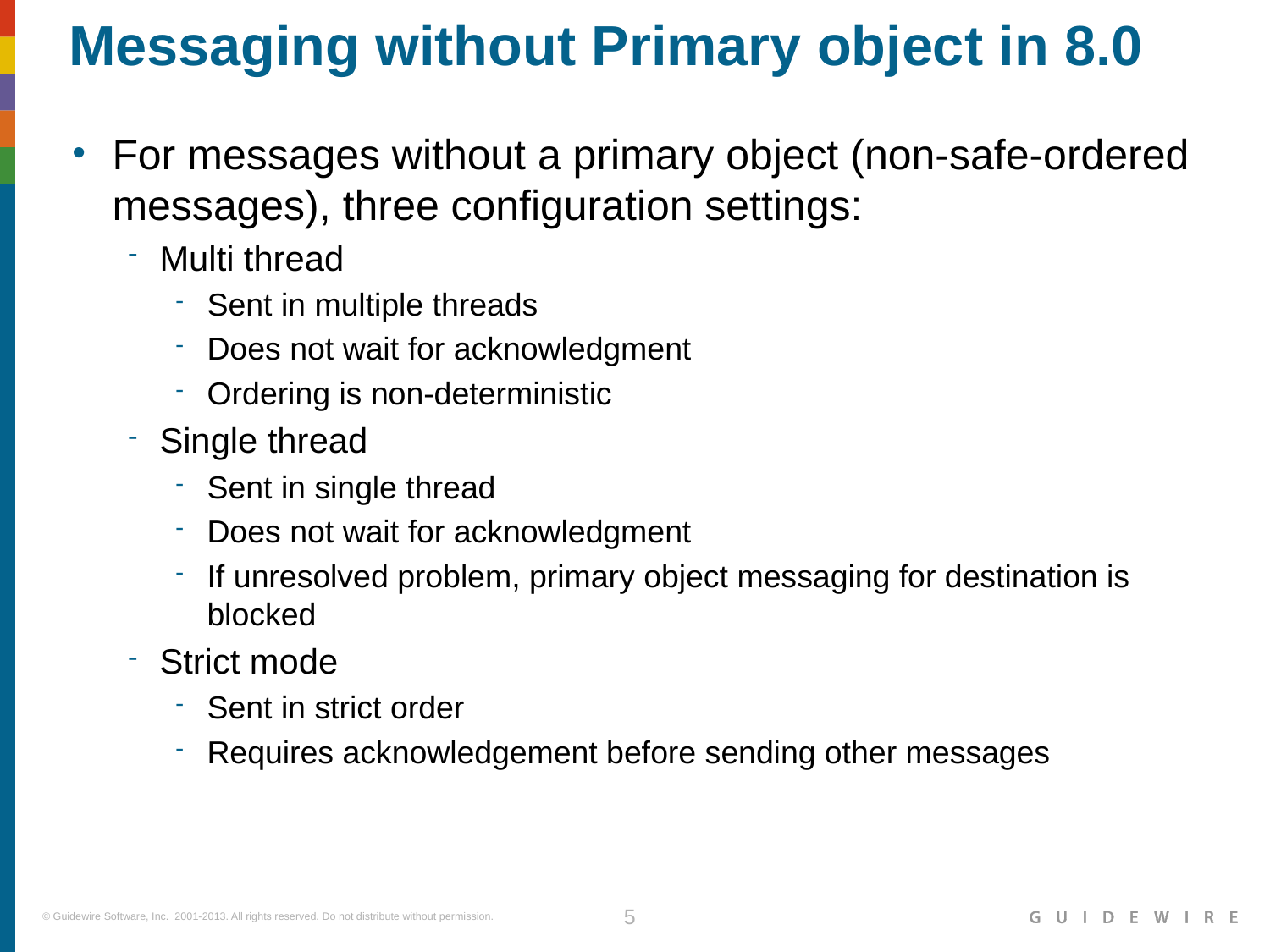

# Messaging without Primary object in 8.0
For messages without a primary object (non-safe-ordered messages), three configuration settings:
Multi thread
Sent in multiple threads
Does not wait for acknowledgment
Ordering is non-deterministic
Single thread
Sent in single thread
Does not wait for acknowledgment
If unresolved problem, primary object messaging for destination is blocked
Strict mode
Sent in strict order
Requires acknowledgement before sending other messages